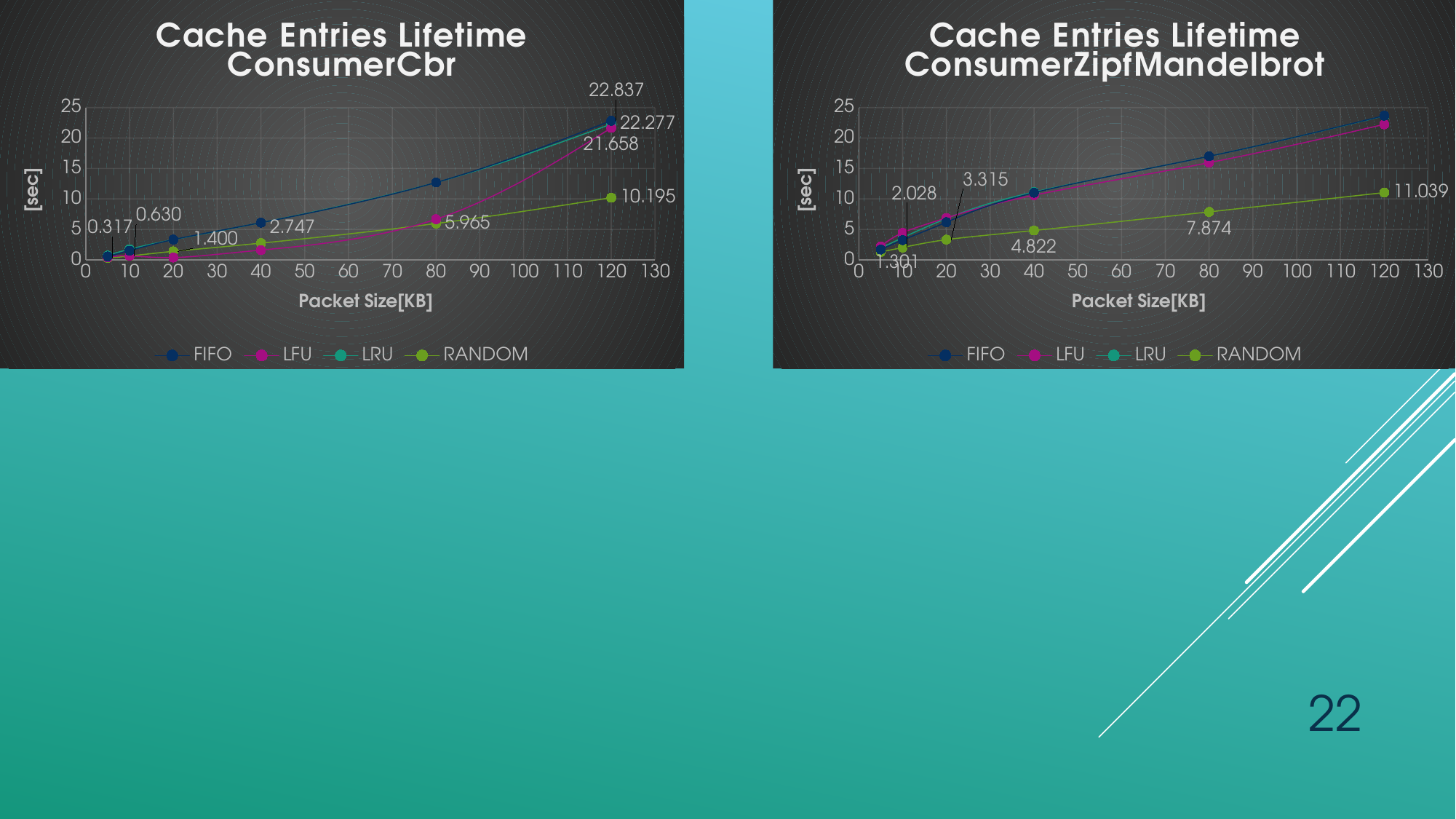

### Chart: Cache Entries Lifetime
ConsumerCbr

| Category | FIFO | LFU | LRU | RANDOM |
|---|---|---|---|---|

### Chart: Cache Entries Lifetime
ConsumerZipfMandelbrot

| Category | FIFO | LFU | LRU | RANDOM |
|---|---|---|---|---|
22